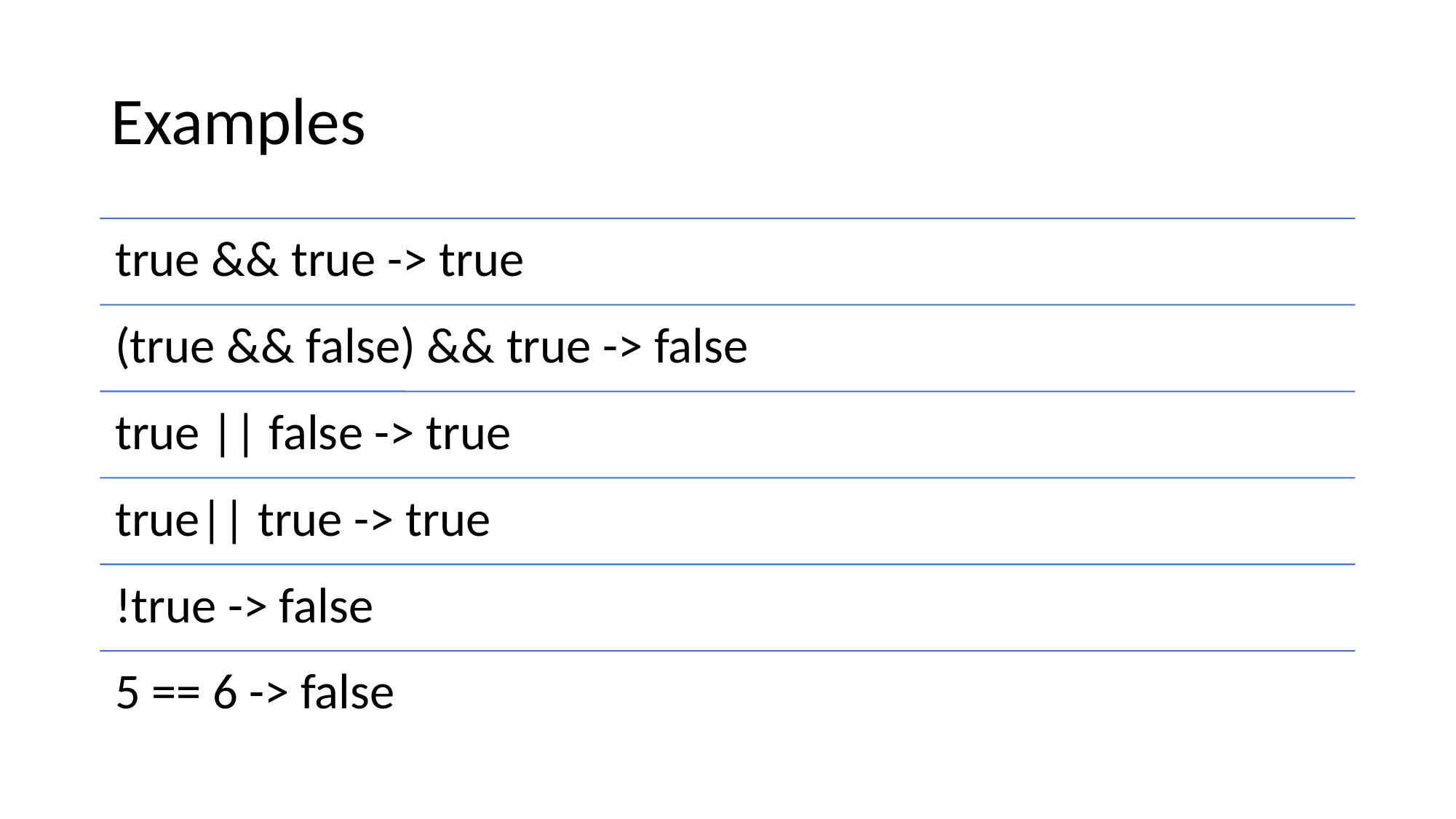

# Examples
true && true -> true
(true && false) && true -> false
true || false -> true
true|| true -> true
!true -> false
5 == 6 -> false